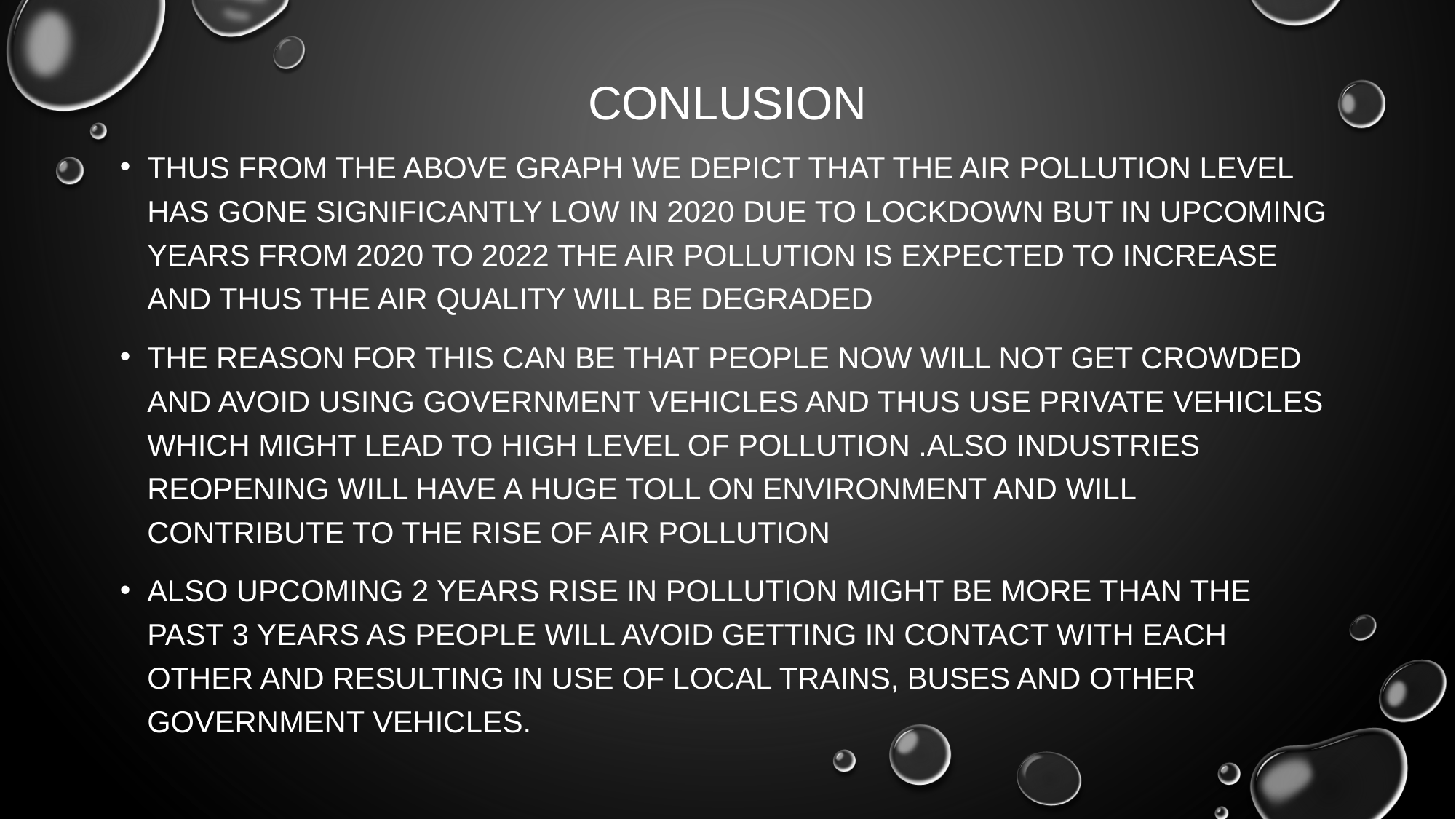

# conlusion
Thus from the above graph we depict that the air pollution level has gone significantly low in 2020 due to lockdown but in upcoming years from 2020 to 2022 the air pollution is expected to increase and thus the air quality will be degraded
The reason for this can be that people now will not get crowded and avoid using government vehicles and thus use private vehicles which might lead to high level of pollution .also industries reopening will have a huge toll on environment and will contribute to the rise of air pollution
Also upcoming 2 years rise in pollution might be more than the past 3 years as people will avoid getting in contact with each other and resulting in use of local trains, buses and other government vehicles.